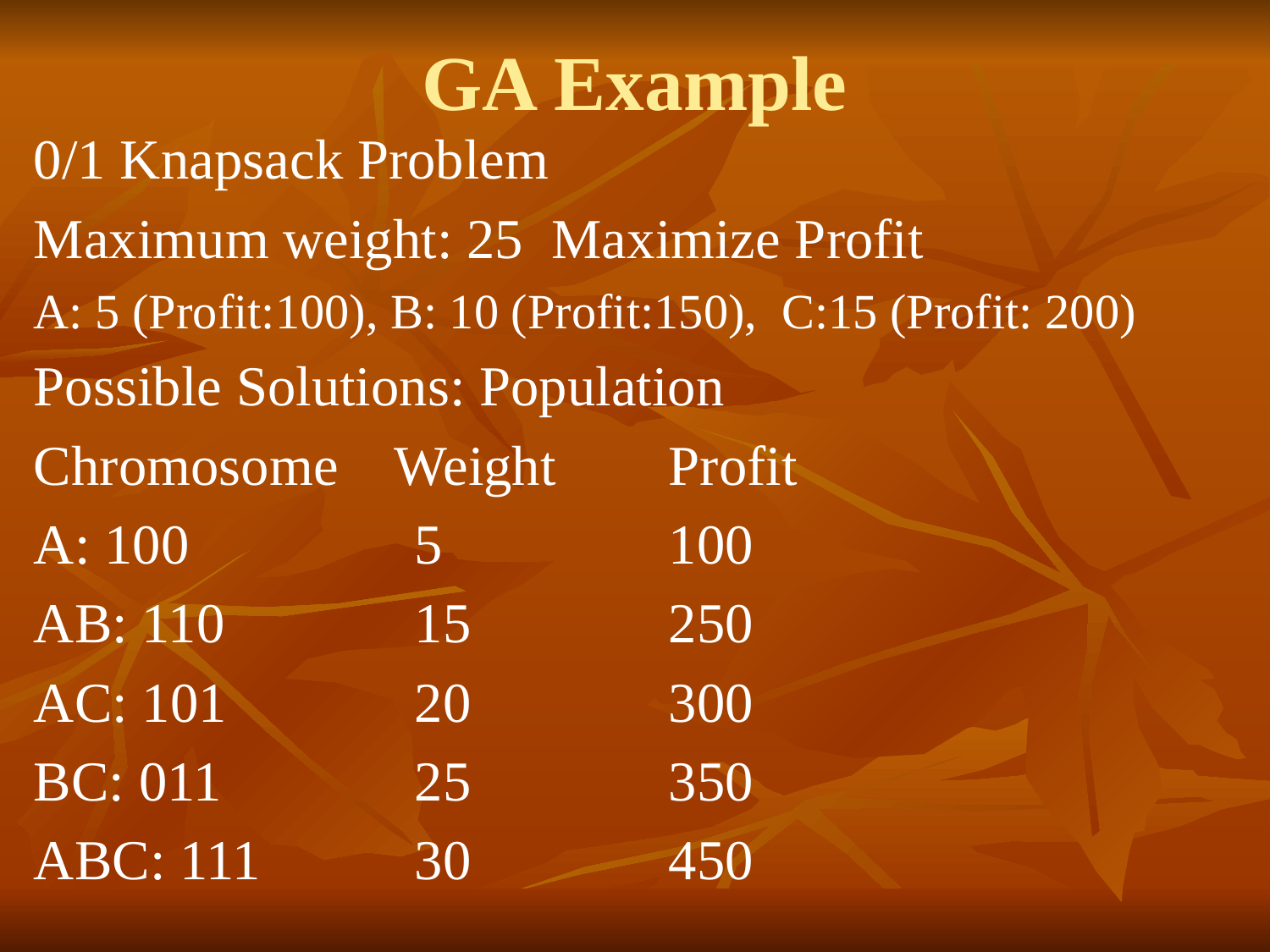

# GA Example
0/1 Knapsack Problem
Maximum weight: 25  Maximize Profit
A: 5 (Profit:100), B: 10 (Profit:150),  C:15 (Profit: 200)
Possible Solutions: Population
Chromosome    Weight	Profit
A: 100		5		100
AB: 110		15		250
AC: 101		20		300
BC: 011		25		350
ABC: 111		30		450